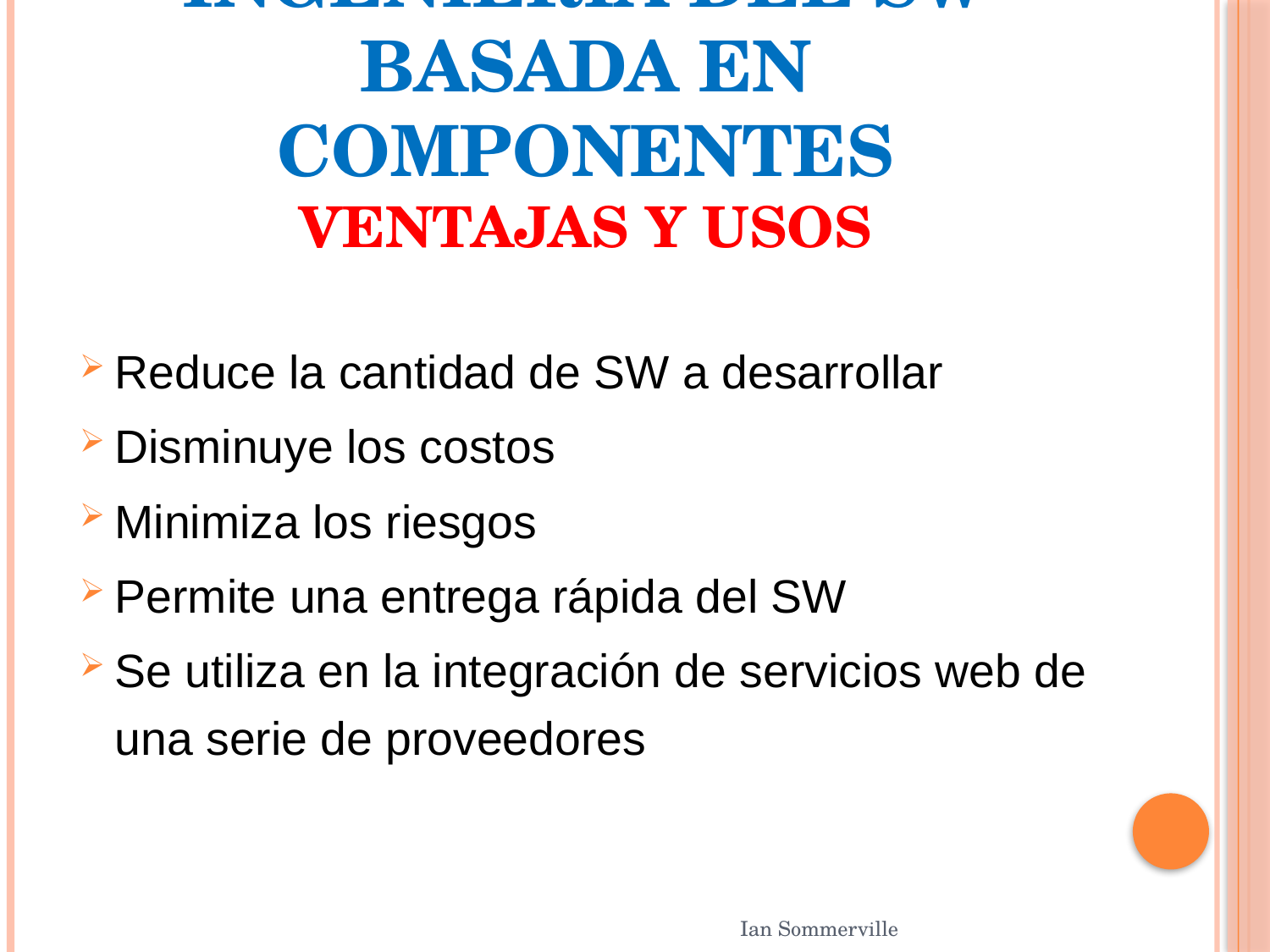

# Ingenieria del SW basada en componentes ventajas y usos

Reduce la cantidad de SW a desarrollar
Disminuye los costos
Minimiza los riesgos
Permite una entrega rápida del SW
Se utiliza en la integración de servicios web de una serie de proveedores

					Ian Sommerville